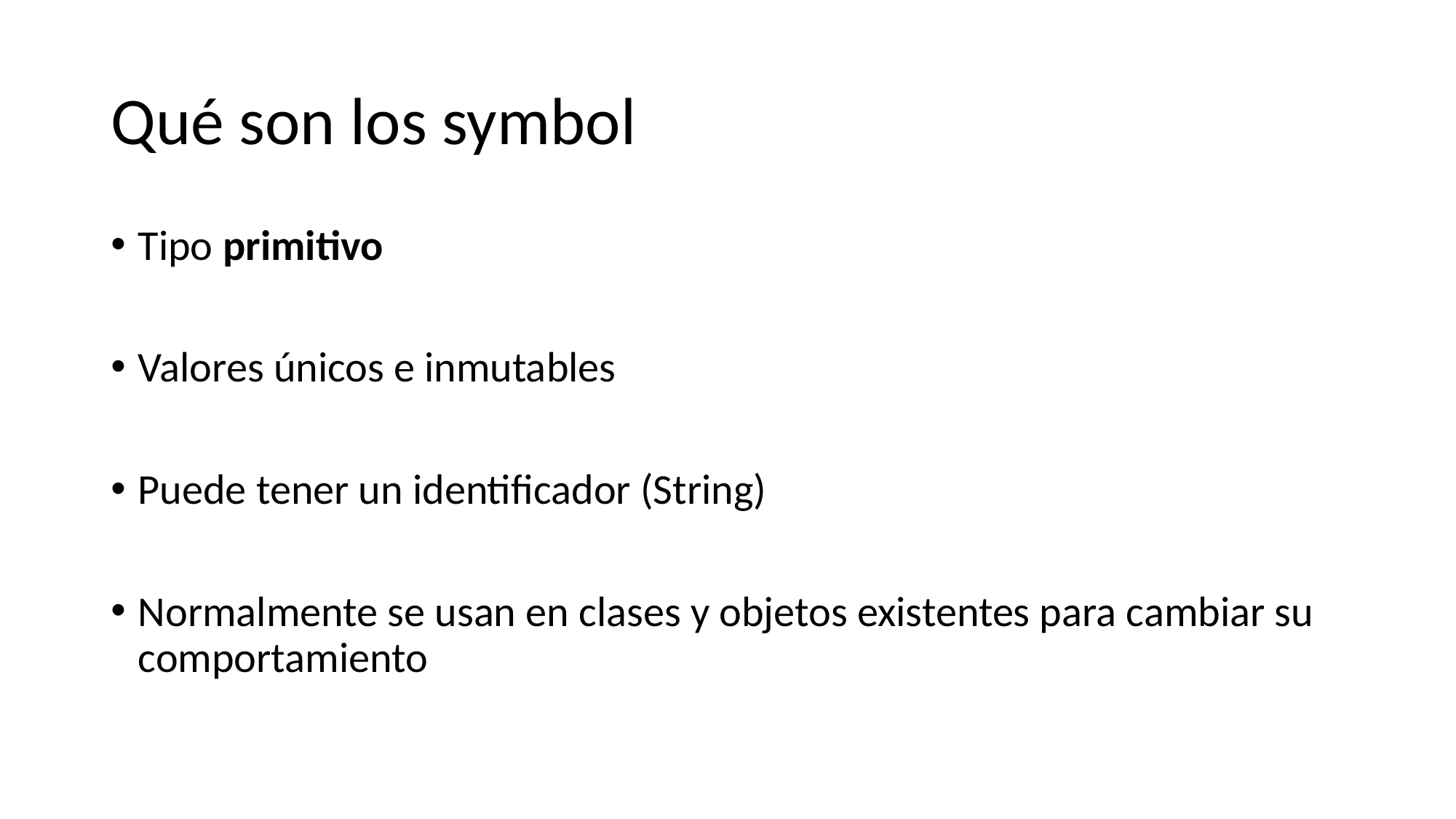

# Qué son los symbol
Tipo primitivo

Valores únicos e inmutables

Puede tener un identificador (String)

Normalmente se usan en clases y objetos existentes para cambiar su comportamiento